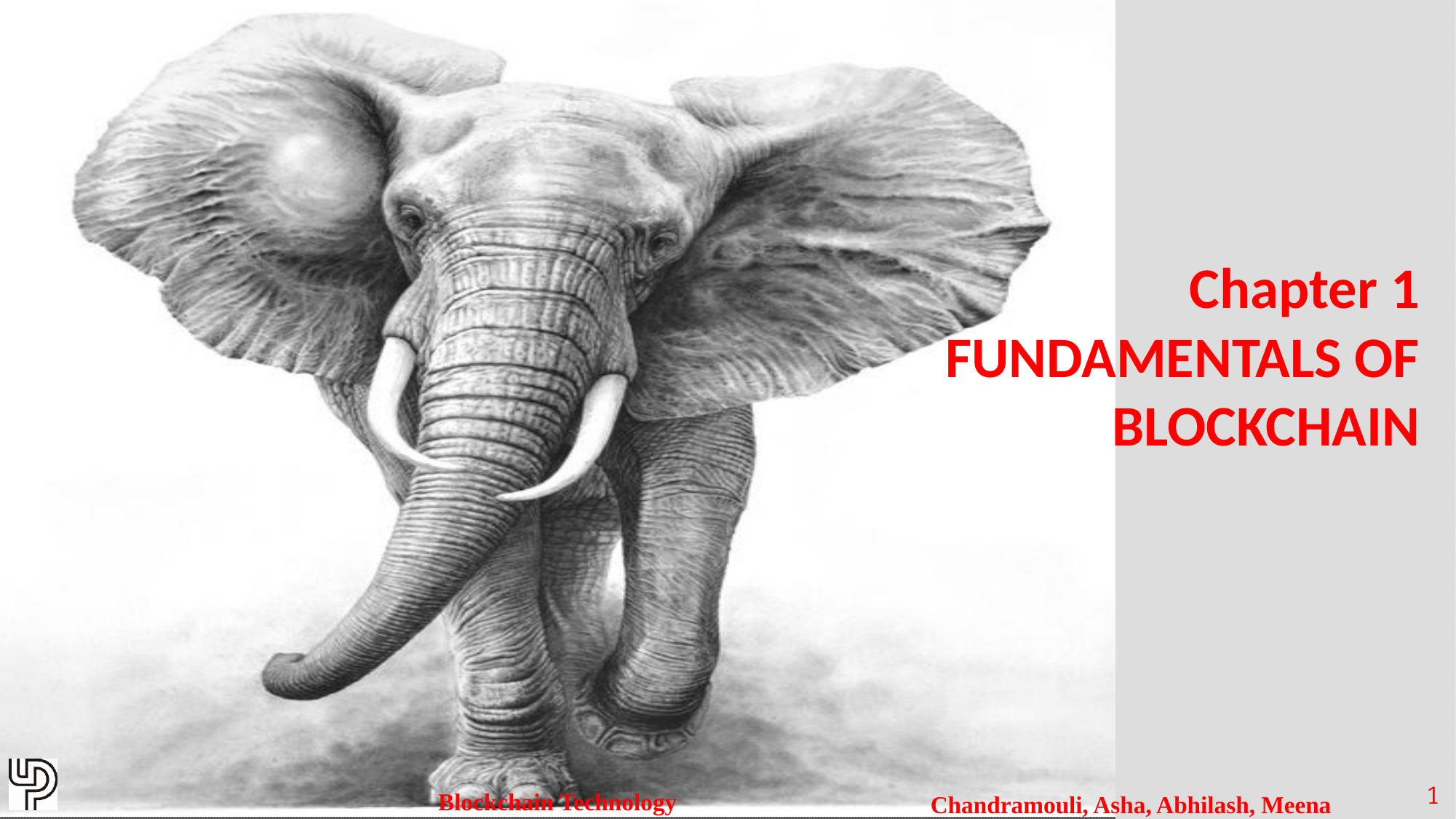

Chapter 1
FUNDAMENTALS OF BLOCKCHAIN
1
Blockchain Technology